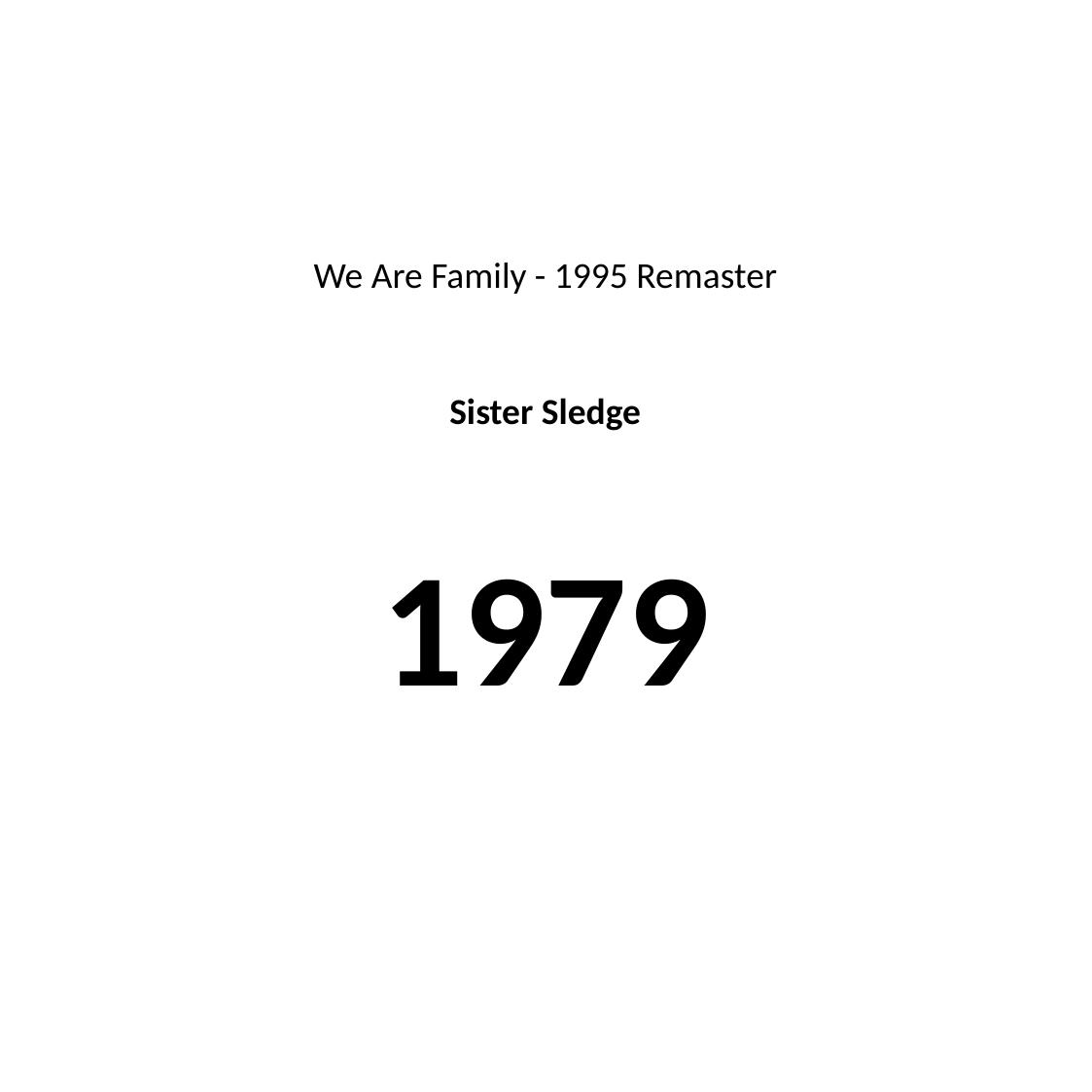

#

We Are Family - 1995 Remaster

Sister Sledge

1979